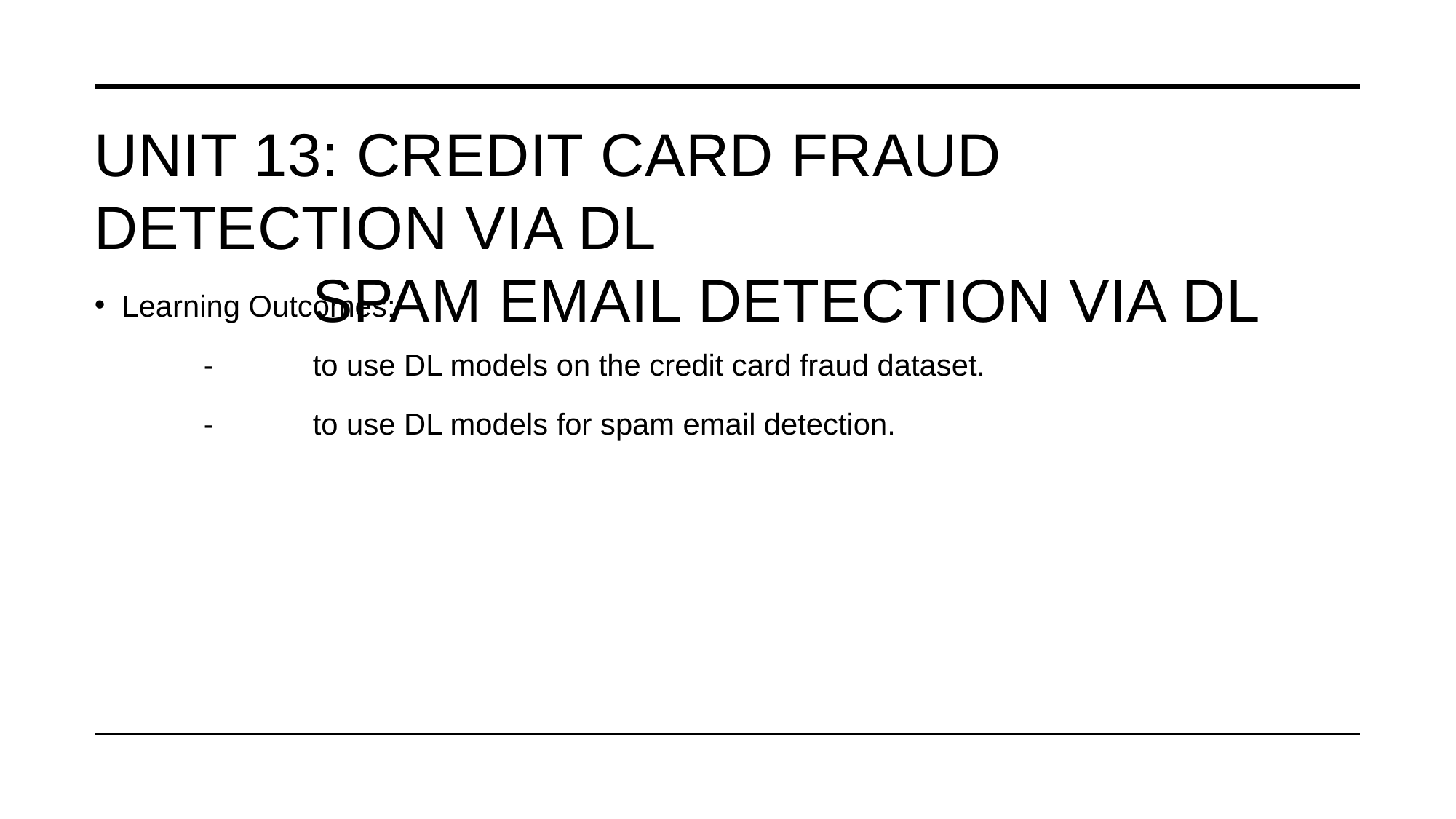

# UNIT 13: CREDIT CARD FRAud detection via dl spam email detection via dl
Learning Outcomes;
	-	to use DL models on the credit card fraud dataset.
	-	to use DL models for spam email detection.